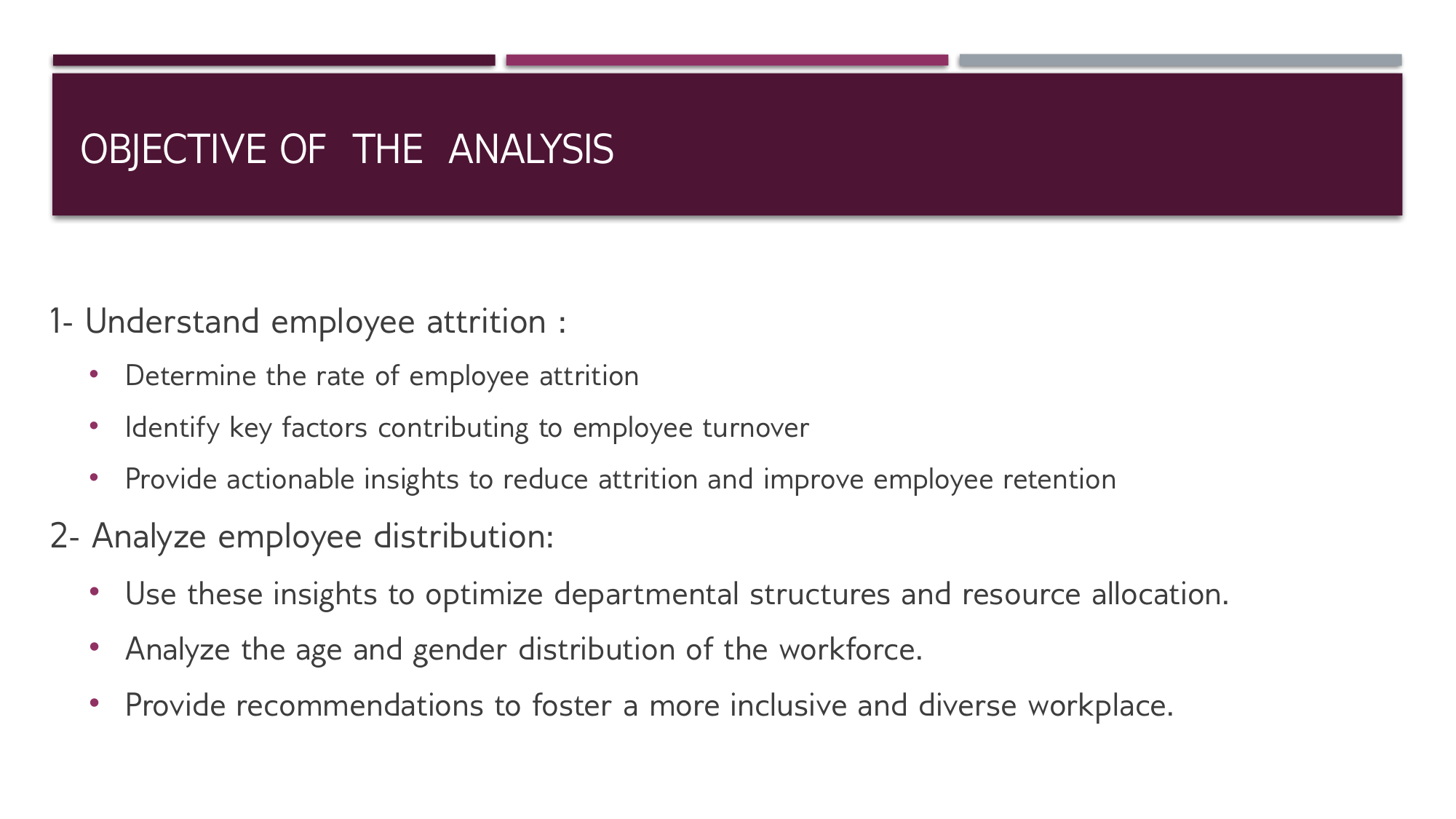

# Objective of  the  Analysis
1- Understand employee attrition :
Determine the rate of employee attrition
Identify key factors contributing to employee turnover
Provide actionable insights to reduce attrition and improve employee retention
2- Analyze employee distribution:
Use these insights to optimize departmental structures and resource allocation.
Analyze the age and gender distribution of the workforce.
Provide recommendations to foster a more inclusive and diverse workplace.